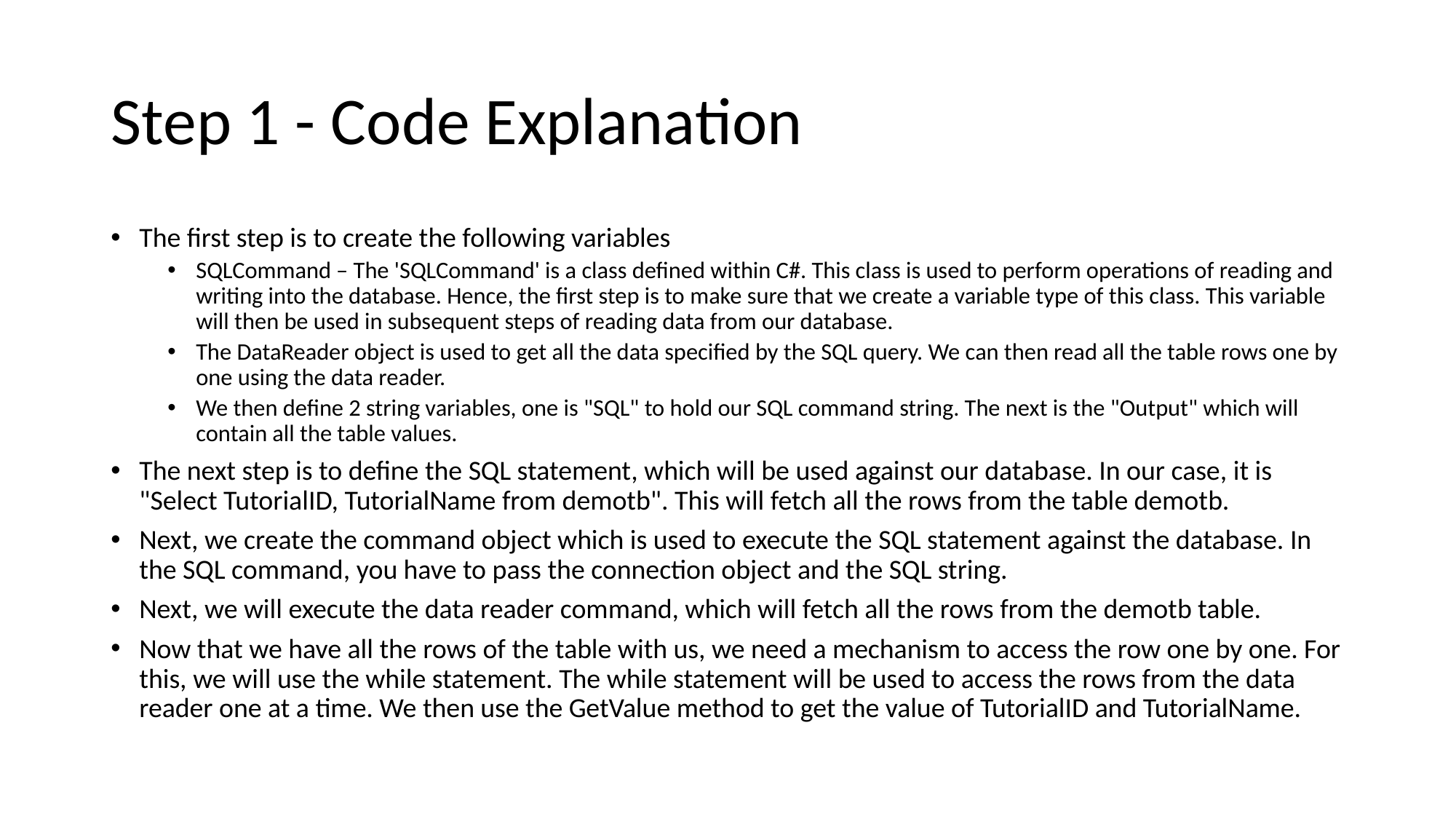

# Step 1 - Code Explanation
The first step is to create the following variables
SQLCommand – The 'SQLCommand' is a class defined within C#. This class is used to perform operations of reading and writing into the database. Hence, the first step is to make sure that we create a variable type of this class. This variable will then be used in subsequent steps of reading data from our database.
The DataReader object is used to get all the data specified by the SQL query. We can then read all the table rows one by one using the data reader.
We then define 2 string variables, one is "SQL" to hold our SQL command string. The next is the "Output" which will contain all the table values.
The next step is to define the SQL statement, which will be used against our database. In our case, it is "Select TutorialID, TutorialName from demotb". This will fetch all the rows from the table demotb.
Next, we create the command object which is used to execute the SQL statement against the database. In the SQL command, you have to pass the connection object and the SQL string.
Next, we will execute the data reader command, which will fetch all the rows from the demotb table.
Now that we have all the rows of the table with us, we need a mechanism to access the row one by one. For this, we will use the while statement. The while statement will be used to access the rows from the data reader one at a time. We then use the GetValue method to get the value of TutorialID and TutorialName.